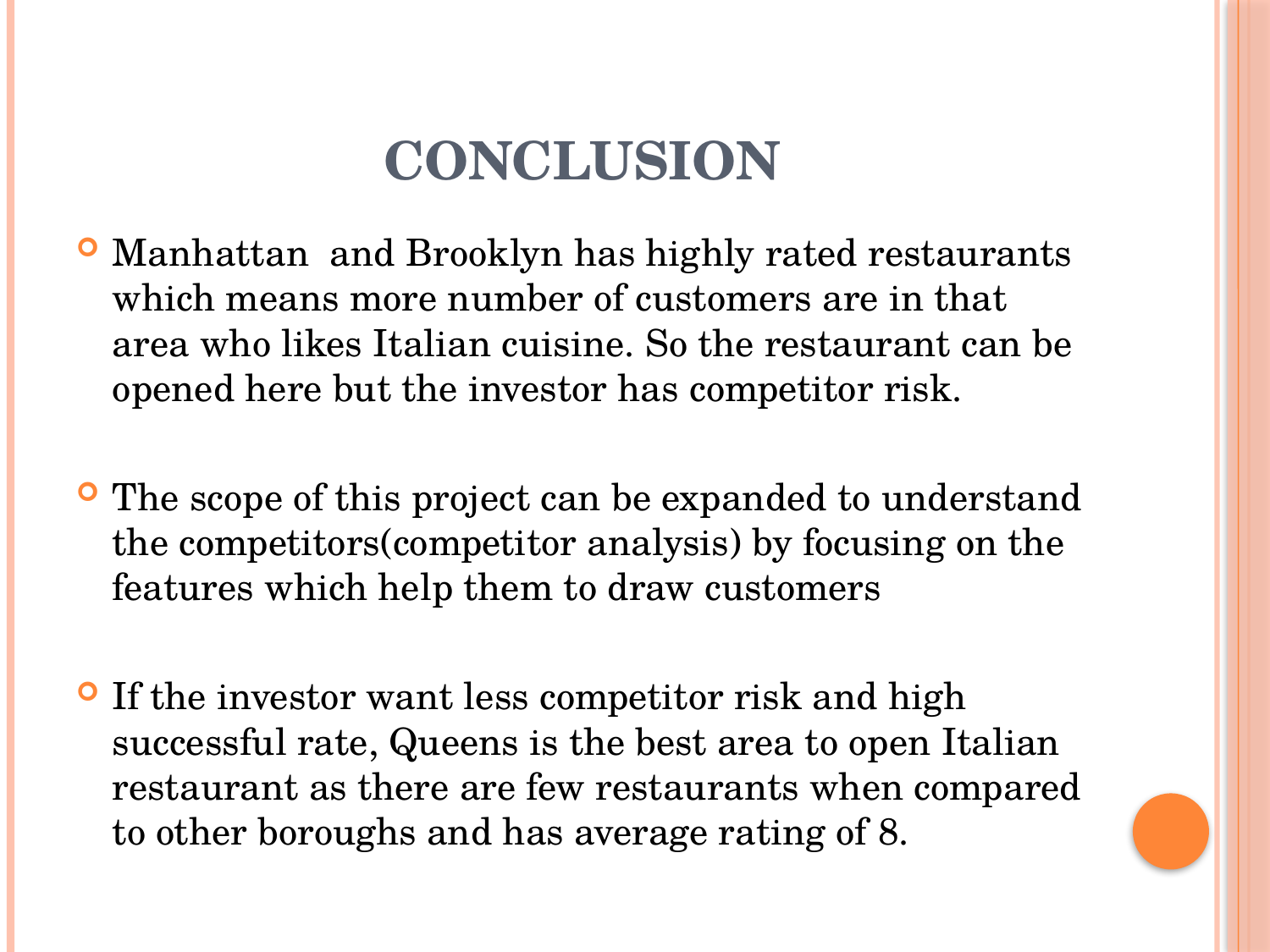

# Conclusion
Manhattan  and Brooklyn has highly rated restaurants which means more number of customers are in that area who likes Italian cuisine. So the restaurant can be opened here but the investor has competitor risk.

The scope of this project can be expanded to understand the competitors(competitor analysis) by focusing on the features which help them to draw customers

If the investor want less competitor risk and high successful rate, Queens is the best area to open Italian restaurant as there are few restaurants when compared to other boroughs and has average rating of 8.